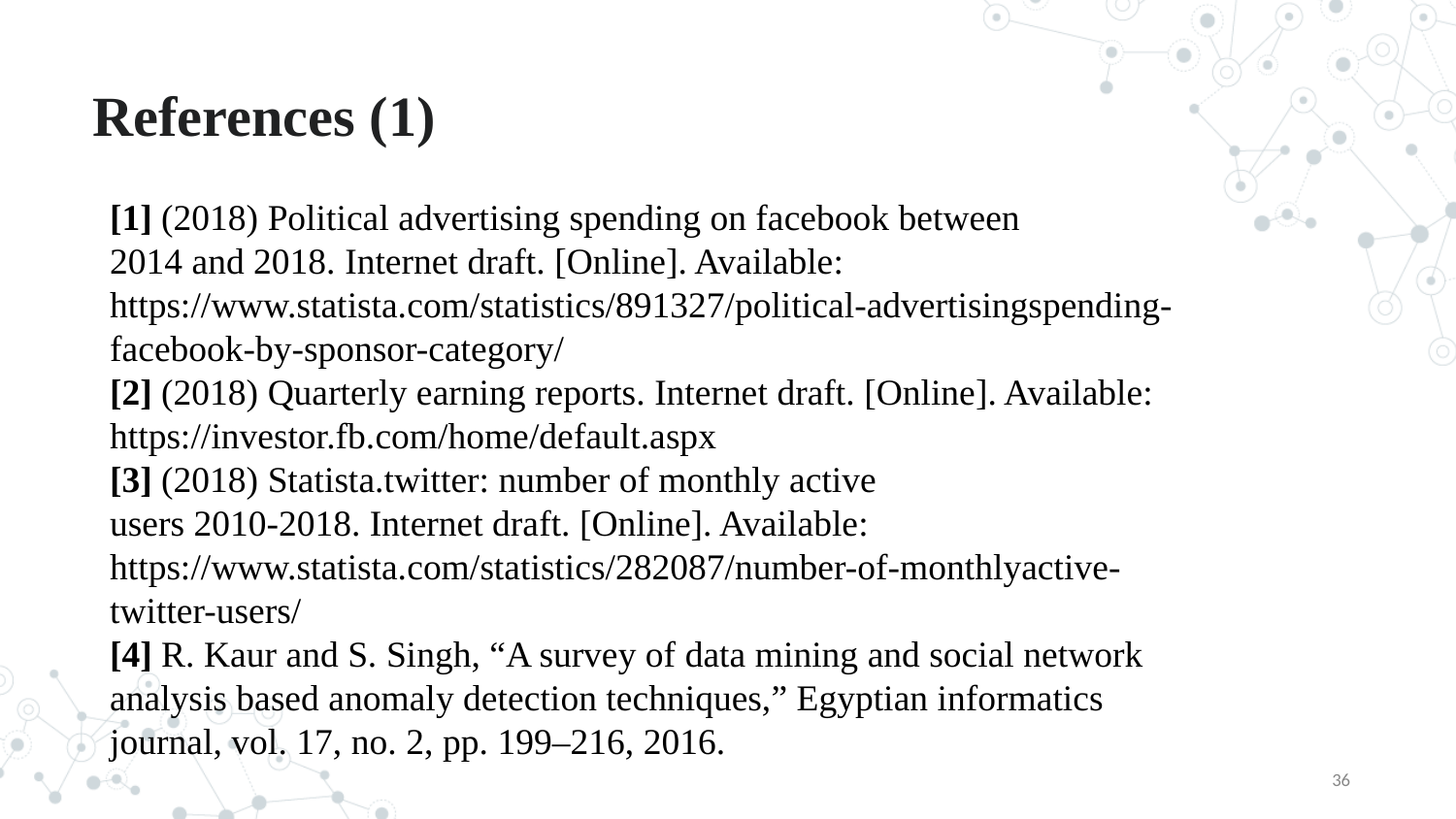

# References (1)
[1] (2018) Political advertising spending on facebook between
2014 and 2018. Internet draft. [Online]. Available:
https://www.statista.com/statistics/891327/political-advertisingspending-
facebook-by-sponsor-category/
[2] (2018) Quarterly earning reports. Internet draft. [Online]. Available:
https://investor.fb.com/home/default.aspx
[3] (2018) Statista.twitter: number of monthly active
users 2010-2018. Internet draft. [Online]. Available:
https://www.statista.com/statistics/282087/number-of-monthlyactive-
twitter-users/
[4] R. Kaur and S. Singh, “A survey of data mining and social network
analysis based anomaly detection techniques,” Egyptian informatics
journal, vol. 17, no. 2, pp. 199–216, 2016.
36